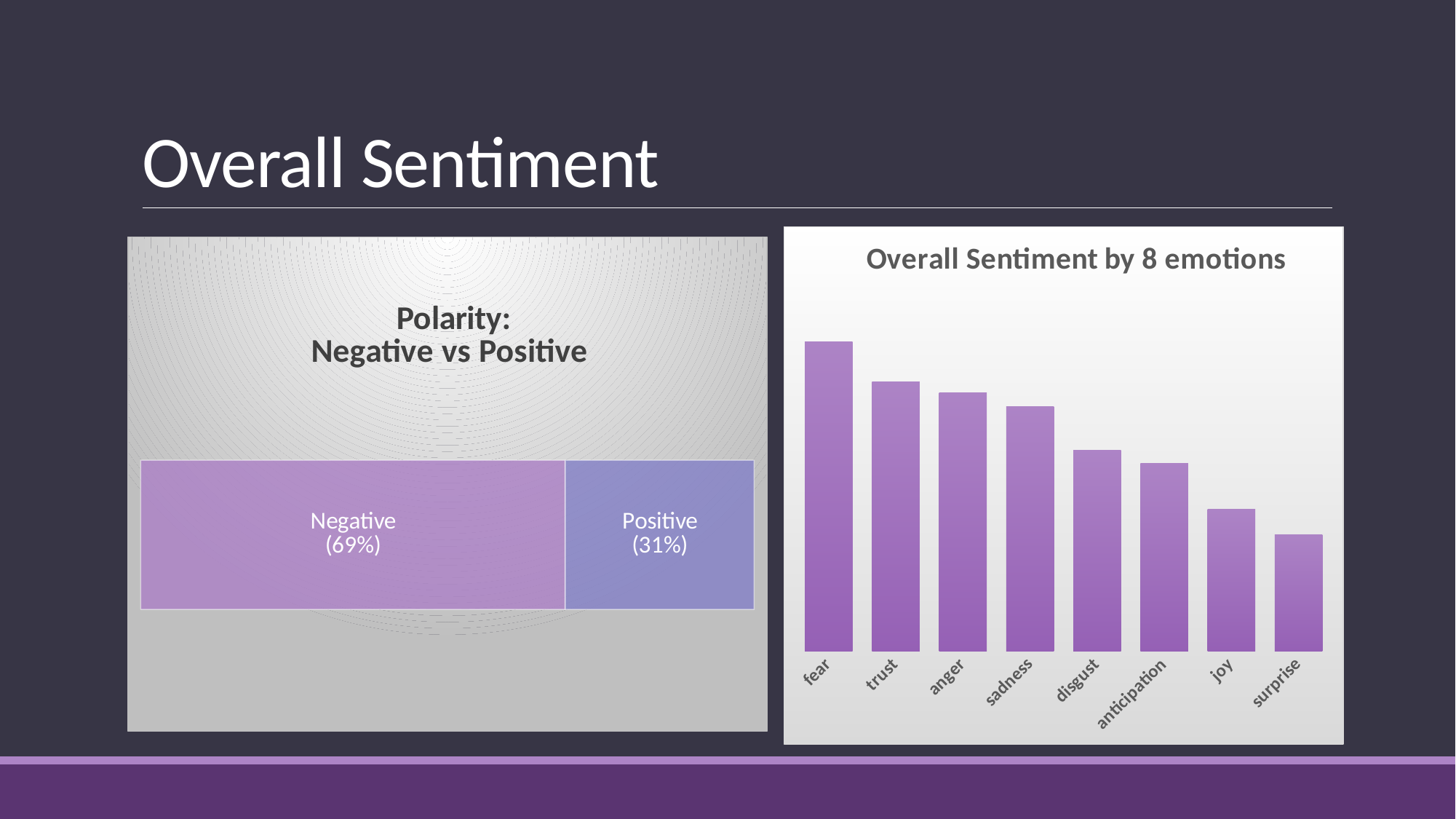

# Overall Sentiment

### Chart: Overall Sentiment by 8 emotions

| Category | n |
|---|---|
| fear | 886.0 |
| trust | 772.0 |
| anger | 741.0 |
| sadness | 701.0 |
| disgust | 576.0 |
| anticipation | 539.0 |
| joy | 407.0 |
| surprise | 334.0 |

### Chart: Polarity:
Negative vs Positive

| Category | Negative | Positive |
|---|---|---|
| n | 2009.0 | 894.0 |